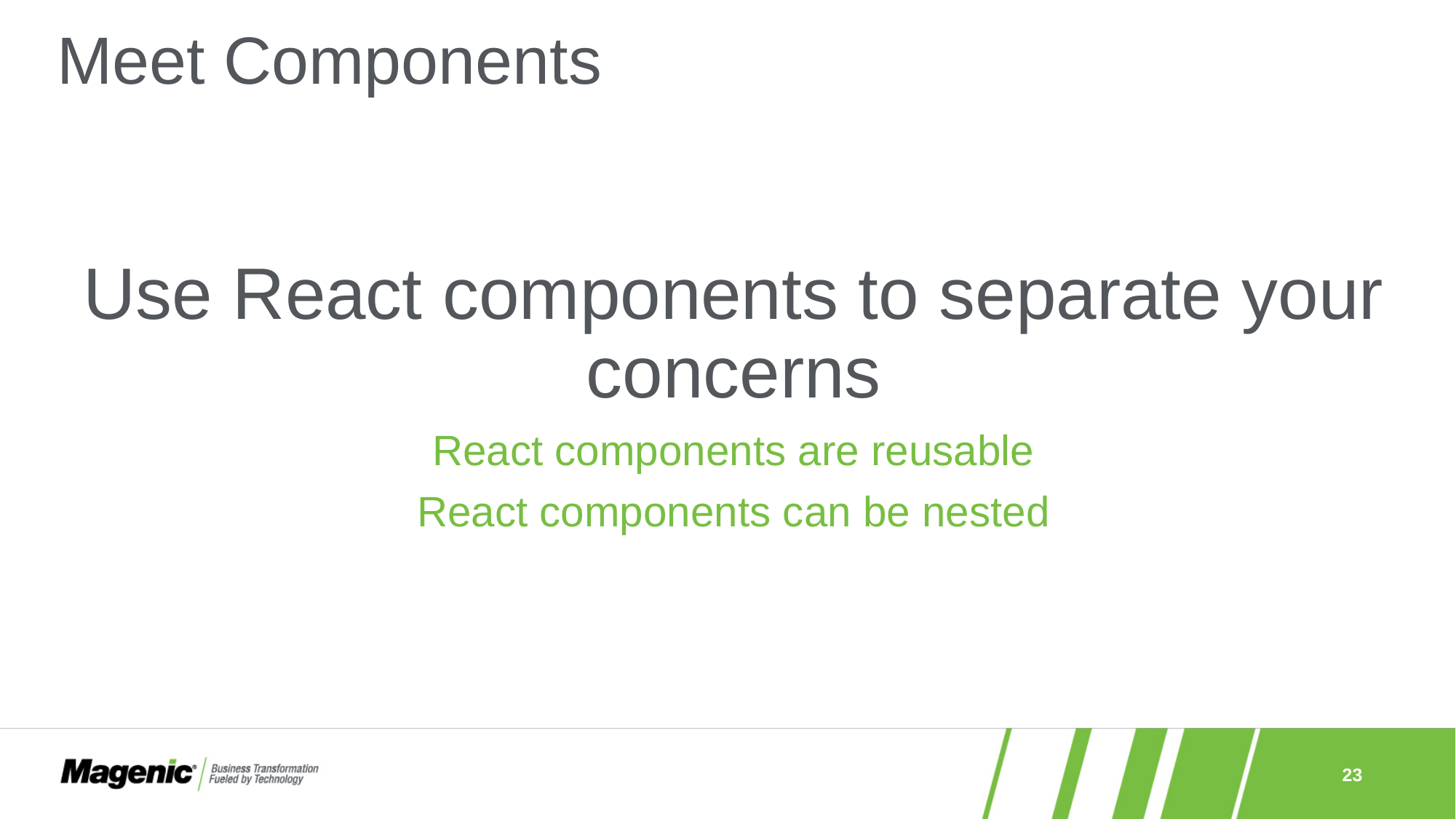

# Meet Components
Use React components to separate your concerns
React components are reusable
React components can be nested